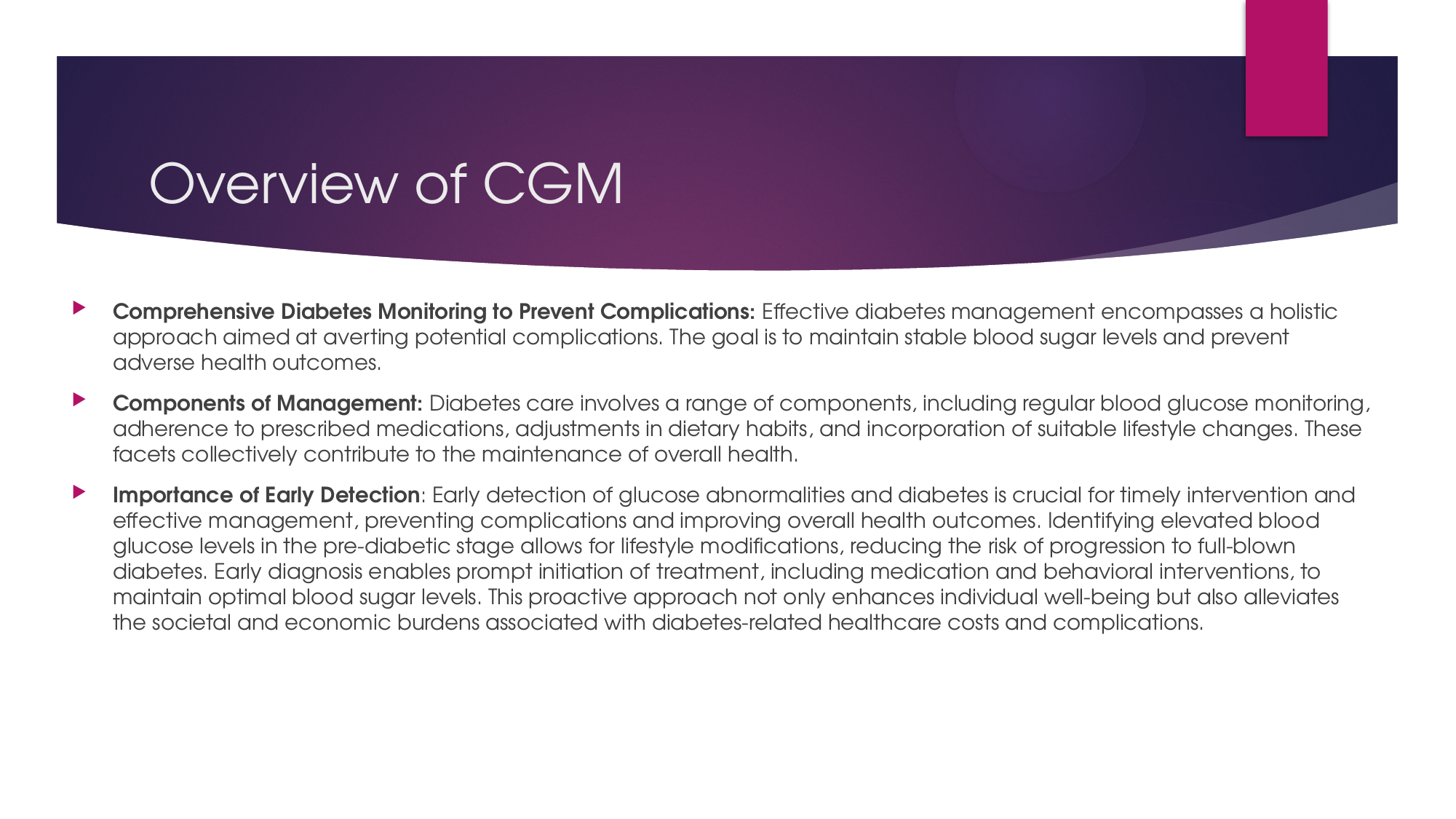

# Overview of CGM
Comprehensive Diabetes Monitoring to Prevent Complications: Effective diabetes management encompasses a holistic approach aimed at averting potential complications. The goal is to maintain stable blood sugar levels and prevent adverse health outcomes.
Components of Management: Diabetes care involves a range of components, including regular blood glucose monitoring, adherence to prescribed medications, adjustments in dietary habits, and incorporation of suitable lifestyle changes. These facets collectively contribute to the maintenance of overall health.
Importance of Early Detection: Early detection of glucose abnormalities and diabetes is crucial for timely intervention and effective management, preventing complications and improving overall health outcomes. Identifying elevated blood glucose levels in the pre-diabetic stage allows for lifestyle modifications, reducing the risk of progression to full-blown diabetes. Early diagnosis enables prompt initiation of treatment, including medication and behavioral interventions, to maintain optimal blood sugar levels. This proactive approach not only enhances individual well-being but also alleviates the societal and economic burdens associated with diabetes-related healthcare costs and complications.